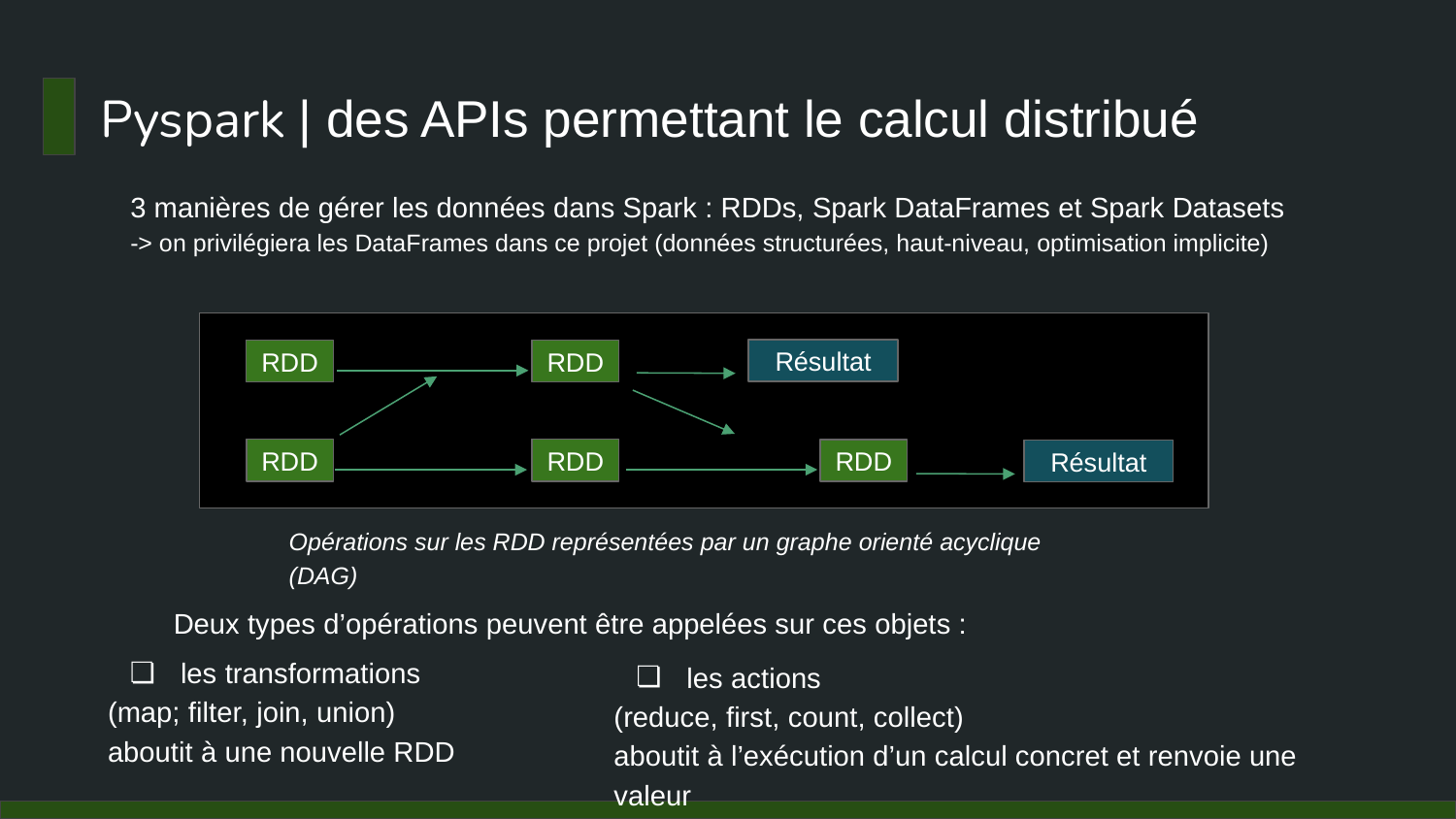

# Pyspark | des APIs permettant le calcul distribué

3 manières de gérer les données dans Spark : RDDs, Spark DataFrames et Spark Datasets
-> on privilégiera les DataFrames dans ce projet (données structurées, haut-niveau, optimisation implicite)

transformation
action
Résultat
RDD
RDD
transformation
transformation
action
RDD
RDD
RDD
Résultat
Opérations sur les RDD représentées par un graphe orienté acyclique (DAG)
Deux types d’opérations peuvent être appelées sur ces objets :
les transformations
(map; filter, join, union)
aboutit à une nouvelle RDD
les actions
(reduce, first, count, collect)
aboutit à l’exécution d’un calcul concret et renvoie une valeur